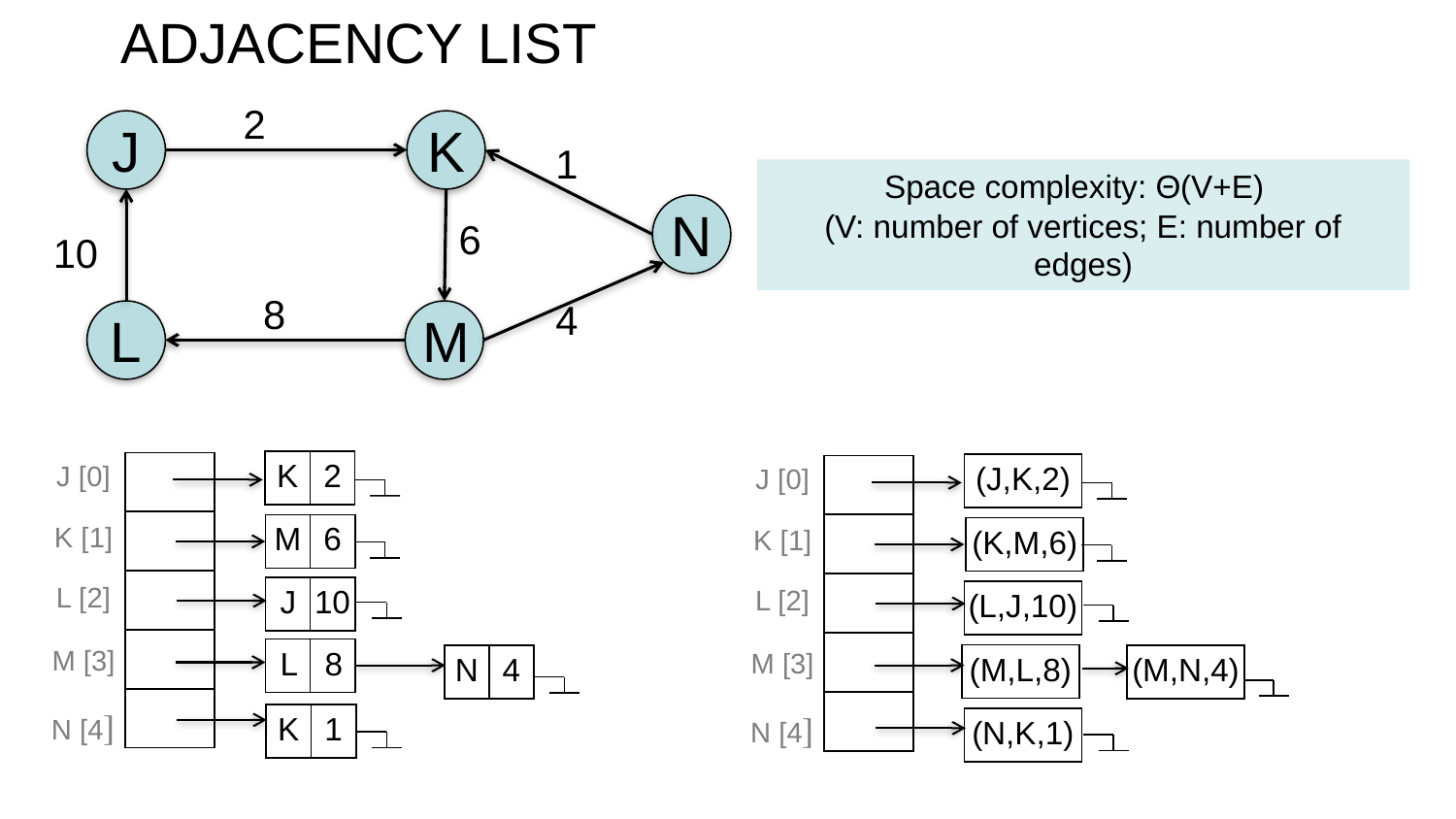

ADJACENCY LIST
2
J
K
1
Space complexity: Θ(V+E)
(V: number of vertices; E: number of edges)
N
6
10
8
4
L
M
| K | 2 |
| --- | --- |
J [0]

K [1]

L [2]

M [3]

N [4]
|  |
| --- |
|  |
|  |
|  |
|  |
| (J,K,2) |
| --- |
J [0]

K [1]

L [2]

M [3]

N [4]
|  |
| --- |
|  |
|  |
|  |
|  |
| M | 6 |
| --- | --- |
| (K,M,6) |
| --- |
| J | 10 |
| --- | --- |
| (L,J,10) |
| --- |
| L | 8 |
| --- | --- |
| (M,L,8) |
| --- |
| N | 4 |
| --- | --- |
| (M,N,4) |
| --- |
| K | 1 |
| --- | --- |
| (N,K,1) |
| --- |